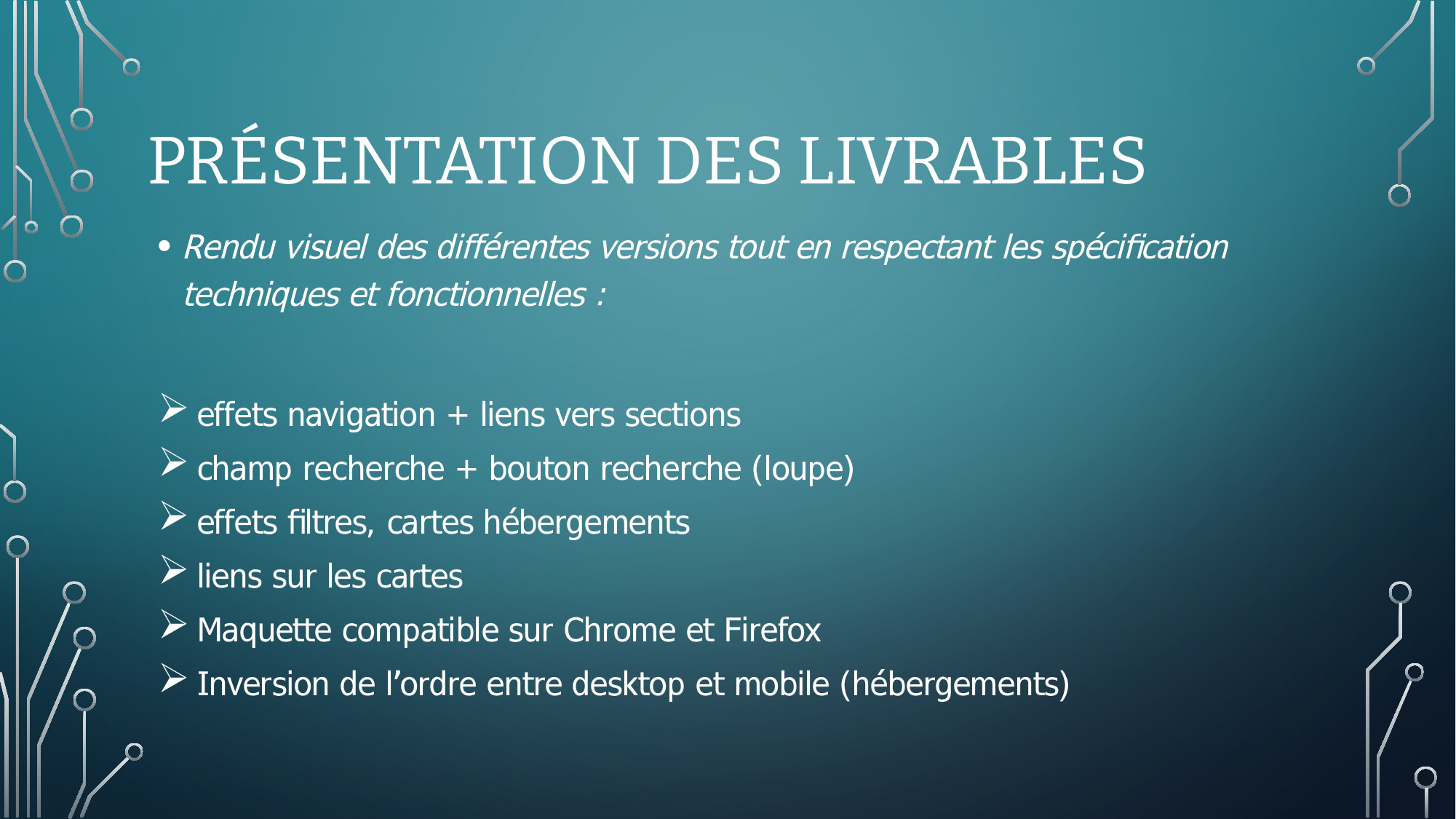

# Présentation des livrables
Rendu visuel des différentes versions tout en respectant les spécification techniques et fonctionnelles :

 effets navigation + liens vers sections
 champ recherche + bouton recherche (loupe)
 effets filtres, cartes hébergements
 liens sur les cartes
 Maquette compatible sur Chrome et Firefox
 Inversion de l’ordre entre desktop et mobile (hébergements)